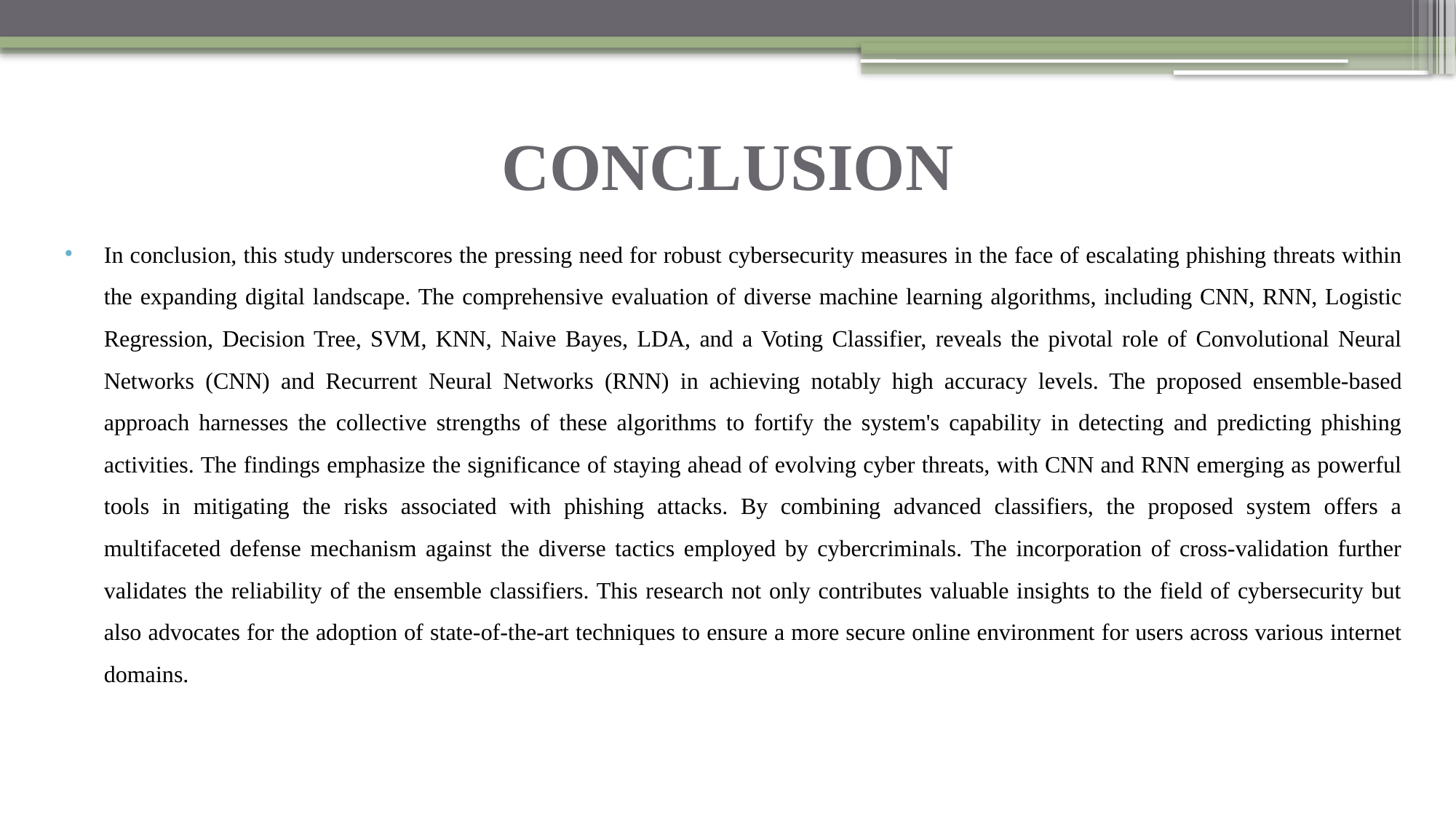

# CONCLUSION
In conclusion, this study underscores the pressing need for robust cybersecurity measures in the face of escalating phishing threats within the expanding digital landscape. The comprehensive evaluation of diverse machine learning algorithms, including CNN, RNN, Logistic Regression, Decision Tree, SVM, KNN, Naive Bayes, LDA, and a Voting Classifier, reveals the pivotal role of Convolutional Neural Networks (CNN) and Recurrent Neural Networks (RNN) in achieving notably high accuracy levels. The proposed ensemble-based approach harnesses the collective strengths of these algorithms to fortify the system's capability in detecting and predicting phishing activities. The findings emphasize the significance of staying ahead of evolving cyber threats, with CNN and RNN emerging as powerful tools in mitigating the risks associated with phishing attacks. By combining advanced classifiers, the proposed system offers a multifaceted defense mechanism against the diverse tactics employed by cybercriminals. The incorporation of cross-validation further validates the reliability of the ensemble classifiers. This research not only contributes valuable insights to the field of cybersecurity but also advocates for the adoption of state-of-the-art techniques to ensure a more secure online environment for users across various internet domains.